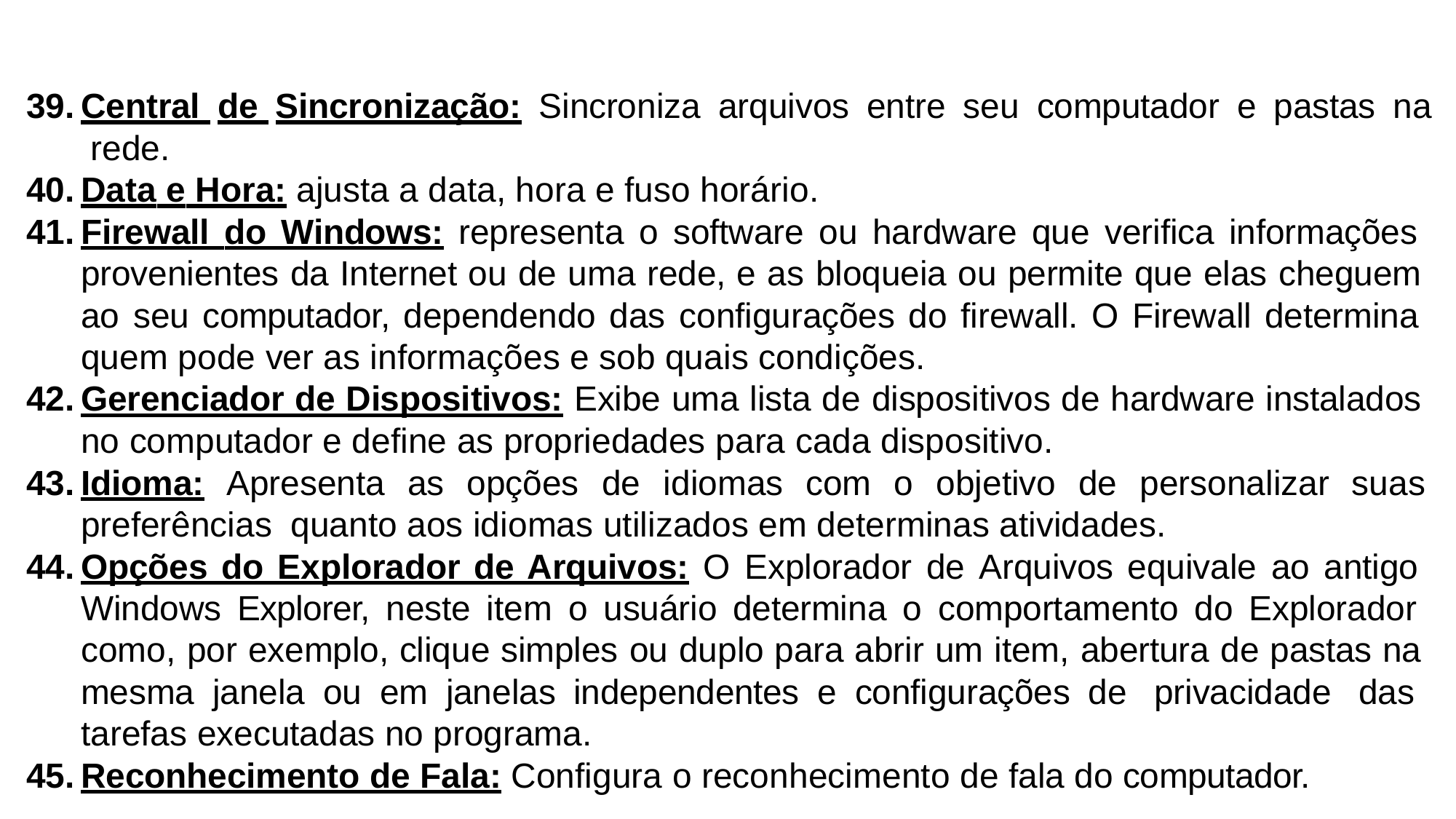

Central de Sincronização: Sincroniza arquivos entre seu computador e pastas na  rede.
Data e Hora: ajusta a data, hora e fuso horário.
Firewall do Windows: representa o software ou hardware que verifica informações  provenientes da Internet ou de uma rede, e as bloqueia ou permite que elas cheguem  ao seu computador, dependendo das configurações do firewall. O Firewall determina  quem pode ver as informações e sob quais condições.
Gerenciador de Dispositivos: Exibe uma lista de dispositivos de hardware instalados  no computador e define as propriedades para cada dispositivo.
Idioma: Apresenta as opções de idiomas com o objetivo de personalizar suas
preferências quanto aos idiomas utilizados em determinas atividades.
Opções do Explorador de Arquivos: O Explorador de Arquivos equivale ao antigo  Windows Explorer, neste item o usuário determina o comportamento do Explorador  como, por exemplo, clique simples ou duplo para abrir um item, abertura de pastas na  mesma janela ou em janelas independentes e configurações de privacidade das  tarefas executadas no programa.
Reconhecimento de Fala: Configura o reconhecimento de fala do computador.